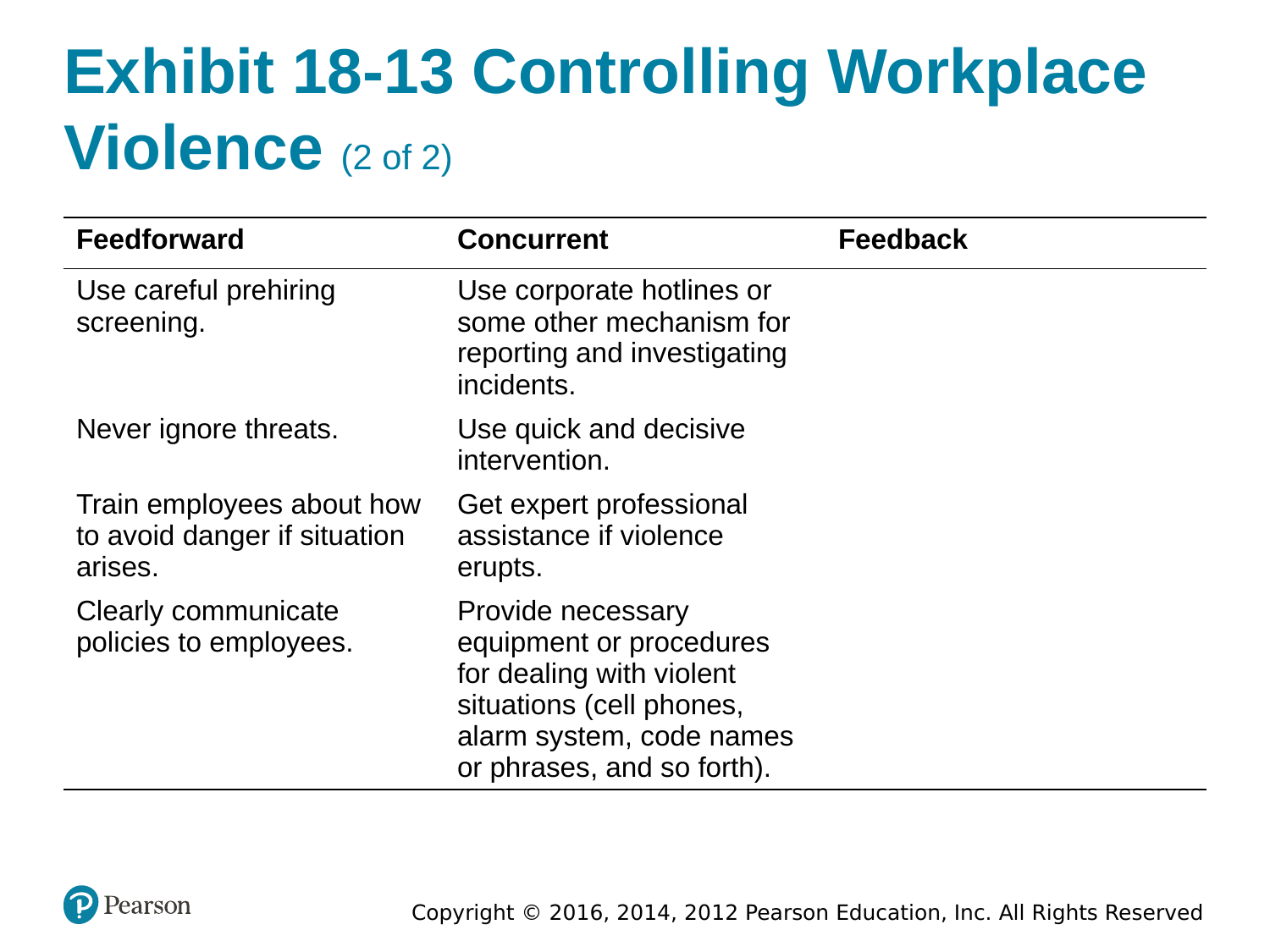

# Exhibit 18-13 Controlling Workplace Violence (2 of 2)
| Feedforward | Concurrent | Feedback |
| --- | --- | --- |
| Use careful prehiring screening. | Use corporate hotlines or some other mechanism for reporting and investigating incidents. | Blank |
| Never ignore threats. | Use quick and decisive intervention. | Blank |
| Train employees about how to avoid danger if situation arises. | Get expert professional assistance if violence erupts. | Blank |
| Clearly communicate policies to employees. | Provide necessary equipment or procedures for dealing with violent situations (cell phones, alarm system, code names or phrases, and so forth). | Blank |